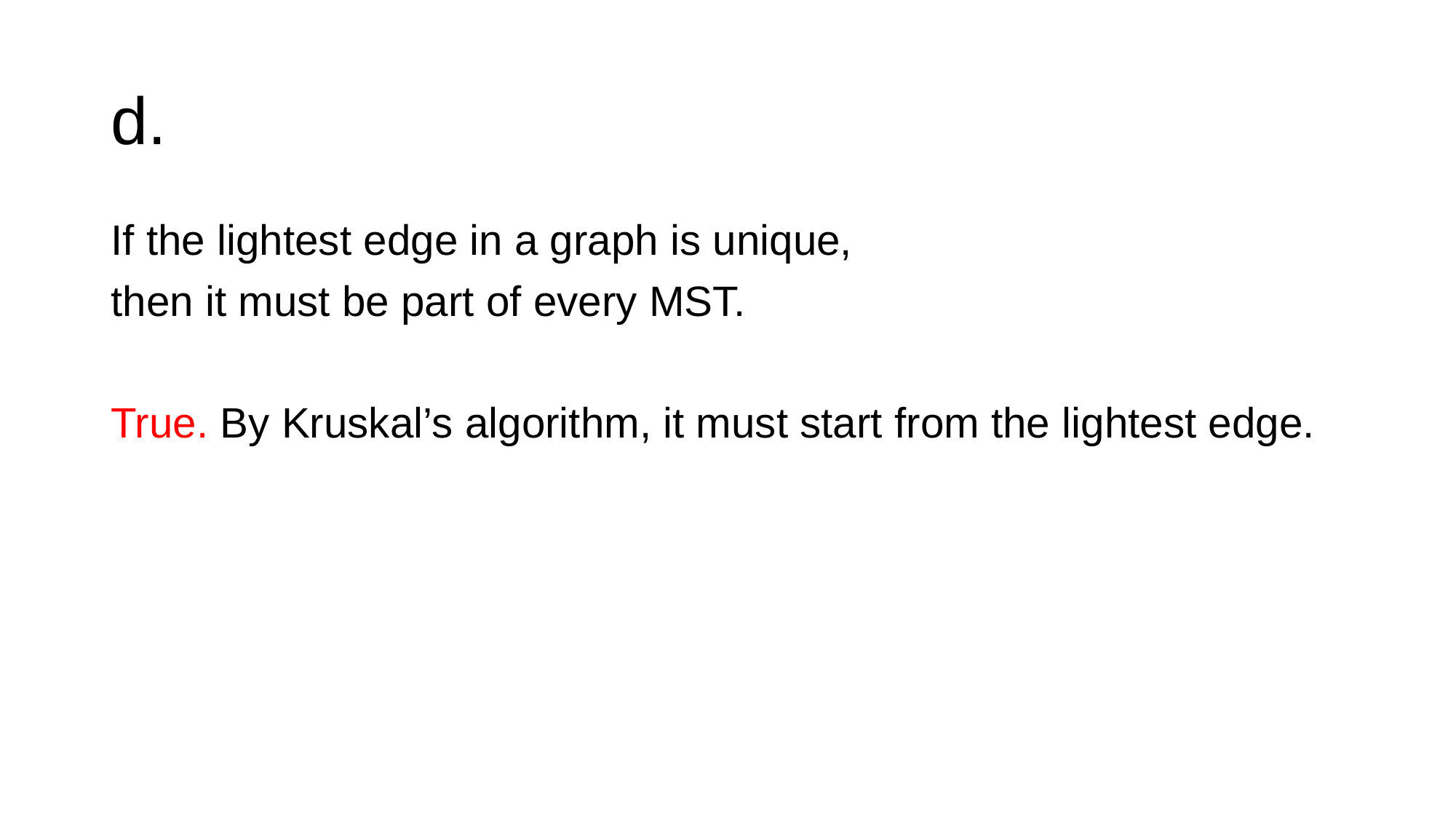

# d.
If the lightest edge in a graph is unique,
then it must be part of every MST.

True. By Kruskal’s algorithm, it must start from the lightest edge.